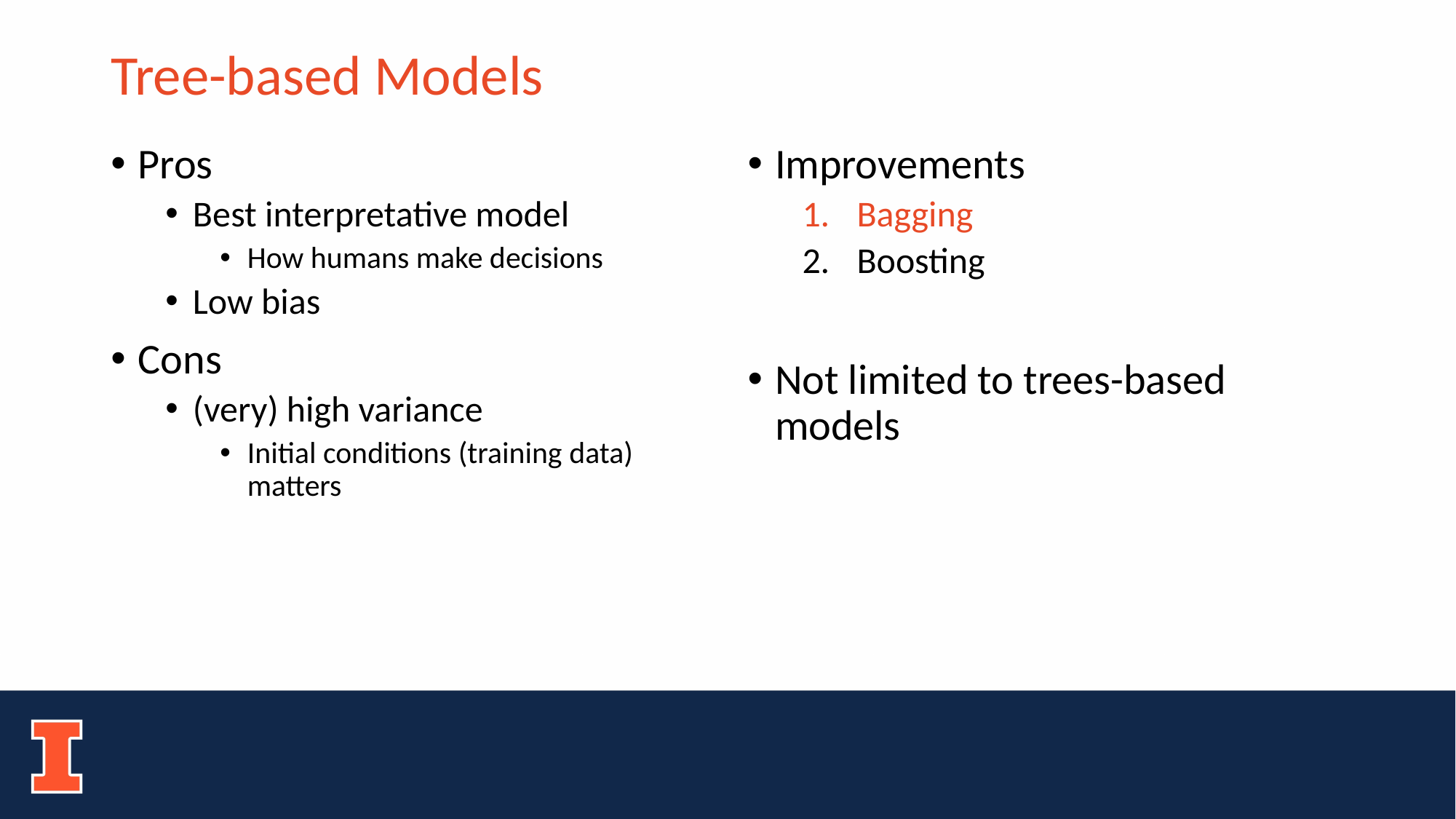

# Tree-based Models
Pros
Best interpretative model
How humans make decisions
Low bias
Cons
(very) high variance
Initial conditions (training data) matters
Improvements
Bagging
Boosting

Not limited to trees-based models